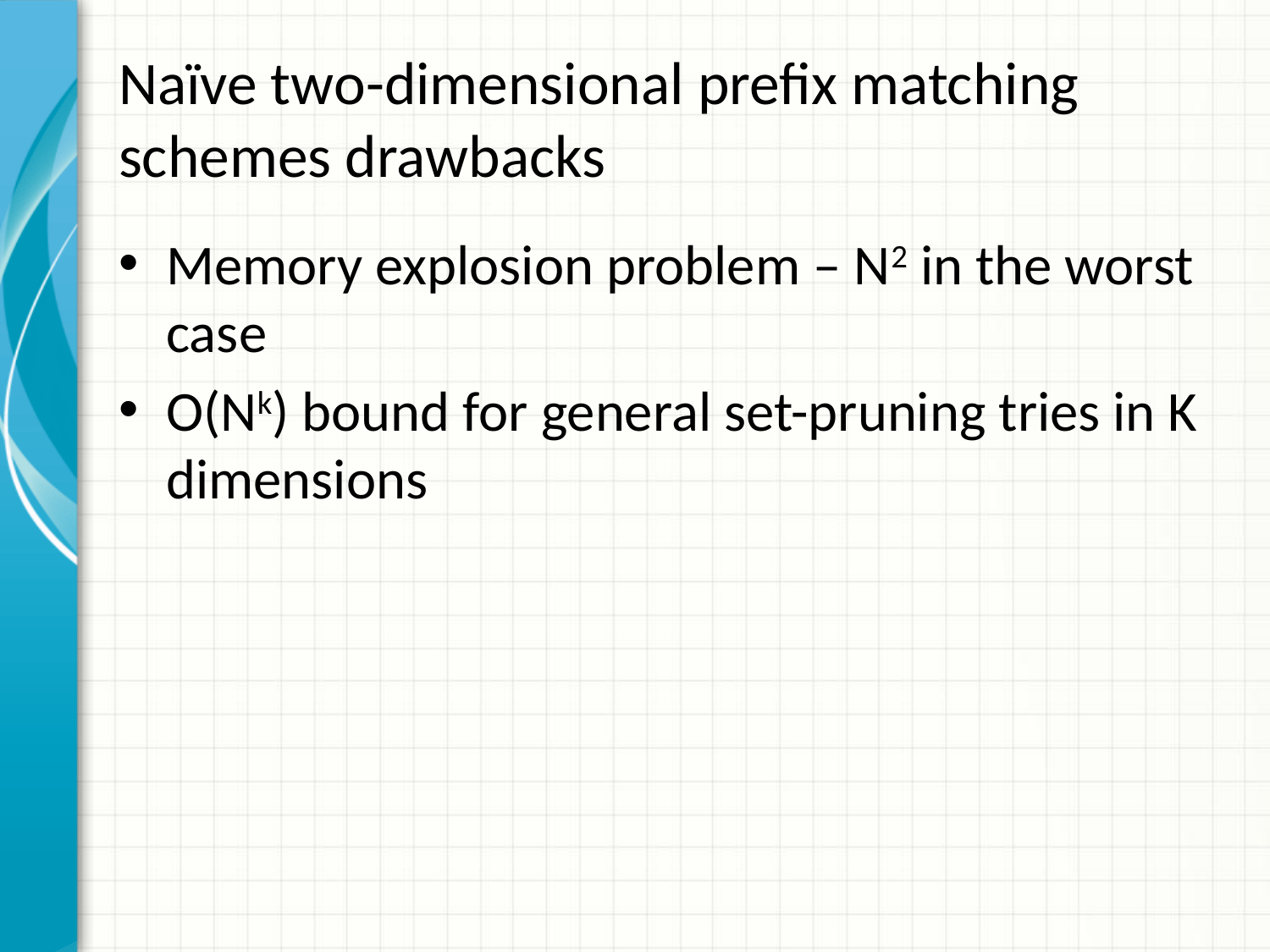

# Naïve two-dimensional prefix matching schemes drawbacks
Memory explosion problem – N2 in the worst case
O(Nk) bound for general set-pruning tries in K dimensions